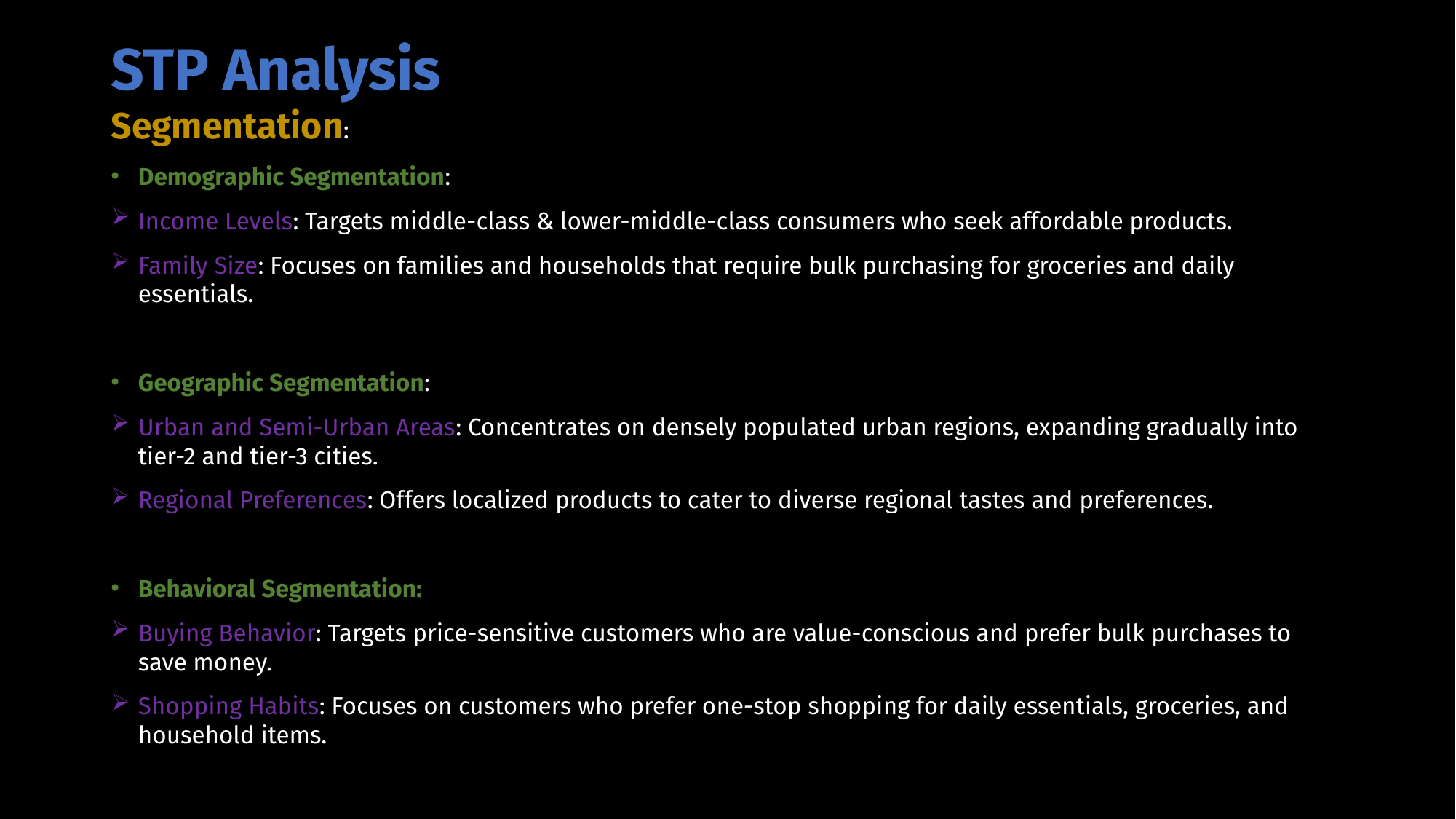

# STP Analysis
Segmentation:
Demographic Segmentation:
Income Levels: Targets middle-class & lower-middle-class consumers who seek affordable products.
Family Size: Focuses on families and households that require bulk purchasing for groceries and daily essentials.

Geographic Segmentation:
Urban and Semi-Urban Areas: Concentrates on densely populated urban regions, expanding gradually into tier-2 and tier-3 cities.
Regional Preferences: Offers localized products to cater to diverse regional tastes and preferences.

Behavioral Segmentation:
Buying Behavior: Targets price-sensitive customers who are value-conscious and prefer bulk purchases to save money.
Shopping Habits: Focuses on customers who prefer one-stop shopping for daily essentials, groceries, and household items.